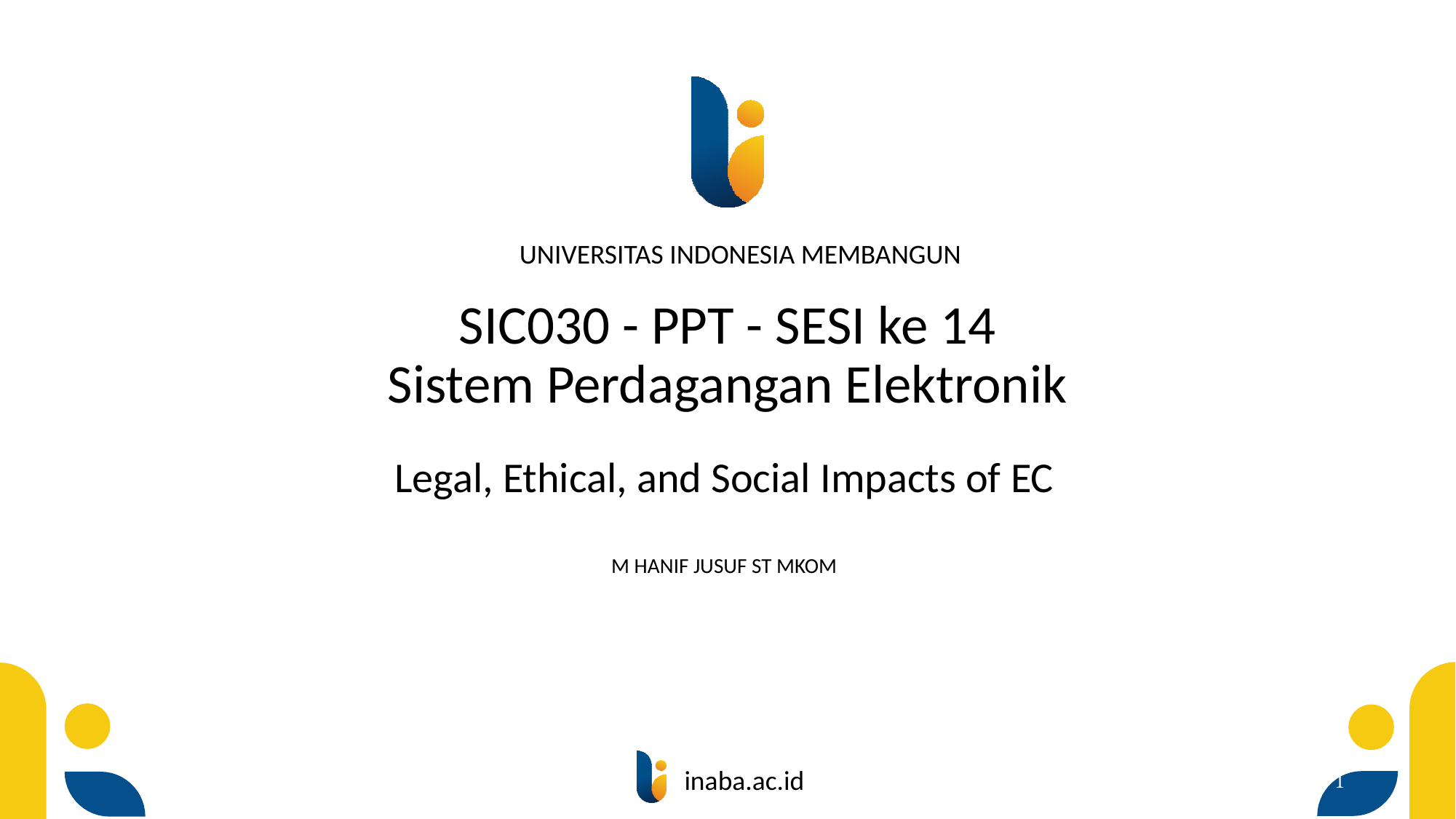

# SIC030 - PPT - SESI ke 14 Sistem Perdagangan Elektronik
Legal, Ethical, and Social Impacts of EC

M HANIF JUSUF ST MKOM

1